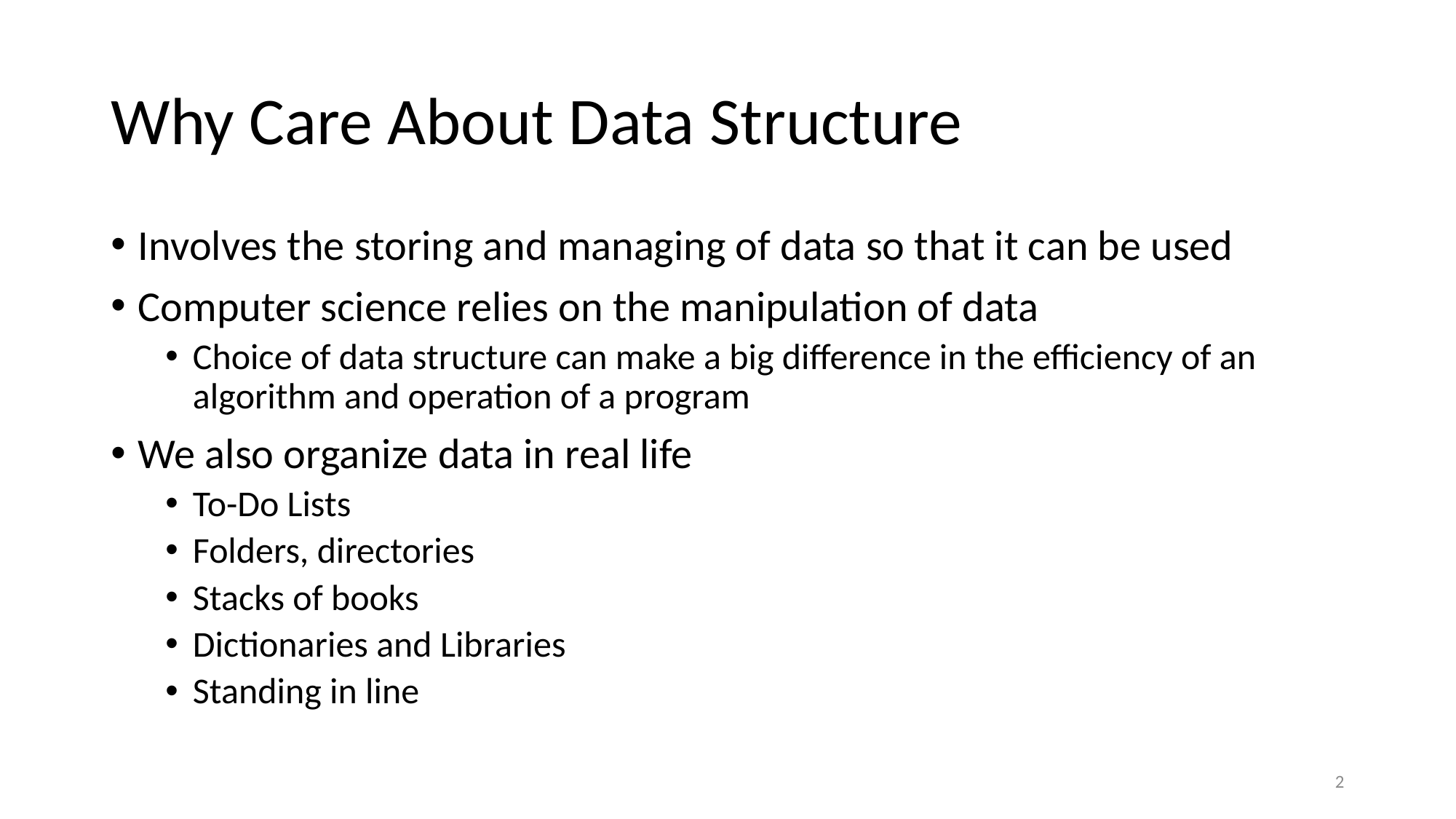

# Why Care About Data Structure
Involves the storing and managing of data so that it can be used
Computer science relies on the manipulation of data
Choice of data structure can make a big difference in the efficiency of an algorithm and operation of a program
We also organize data in real life
To-Do Lists
Folders, directories
Stacks of books
Dictionaries and Libraries
Standing in line
2